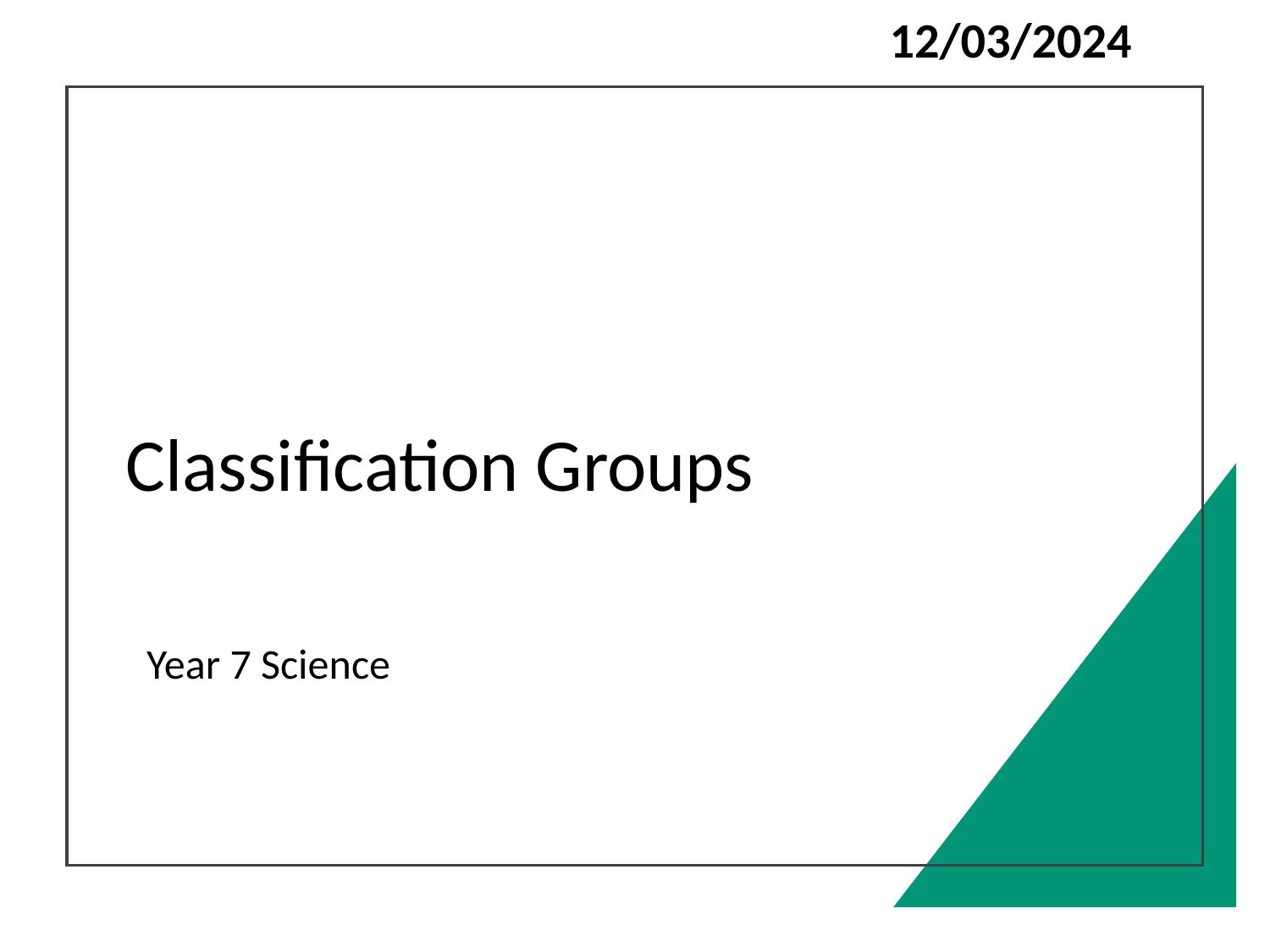

12/03/2024

# Classification Groups

Year 7 Science